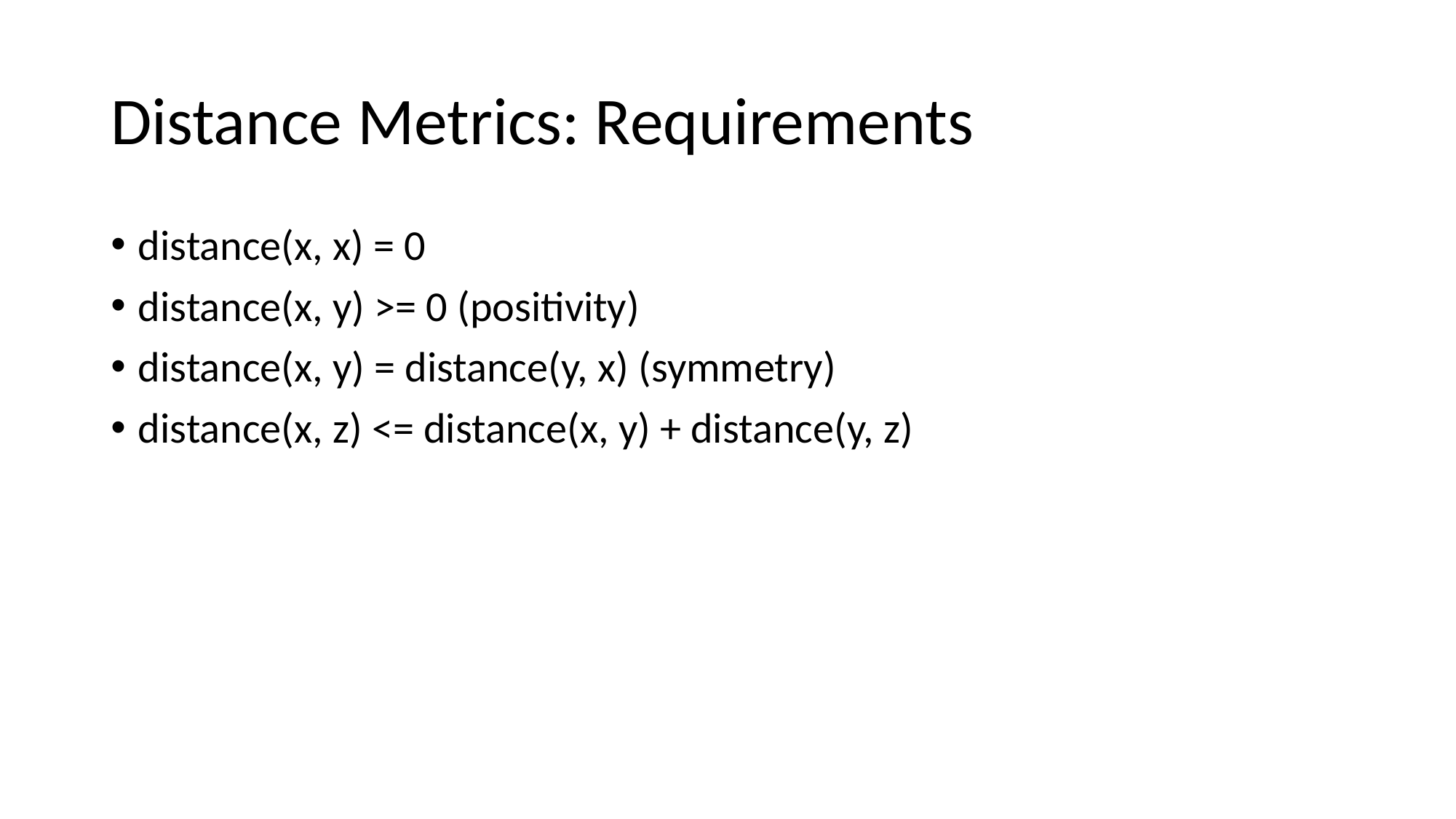

# Distance Metrics: Requirements
distance(x, x) = 0
distance(x, y) >= 0 (positivity)
distance(x, y) = distance(y, x) (symmetry)
distance(x, z) <= distance(x, y) + distance(y, z)